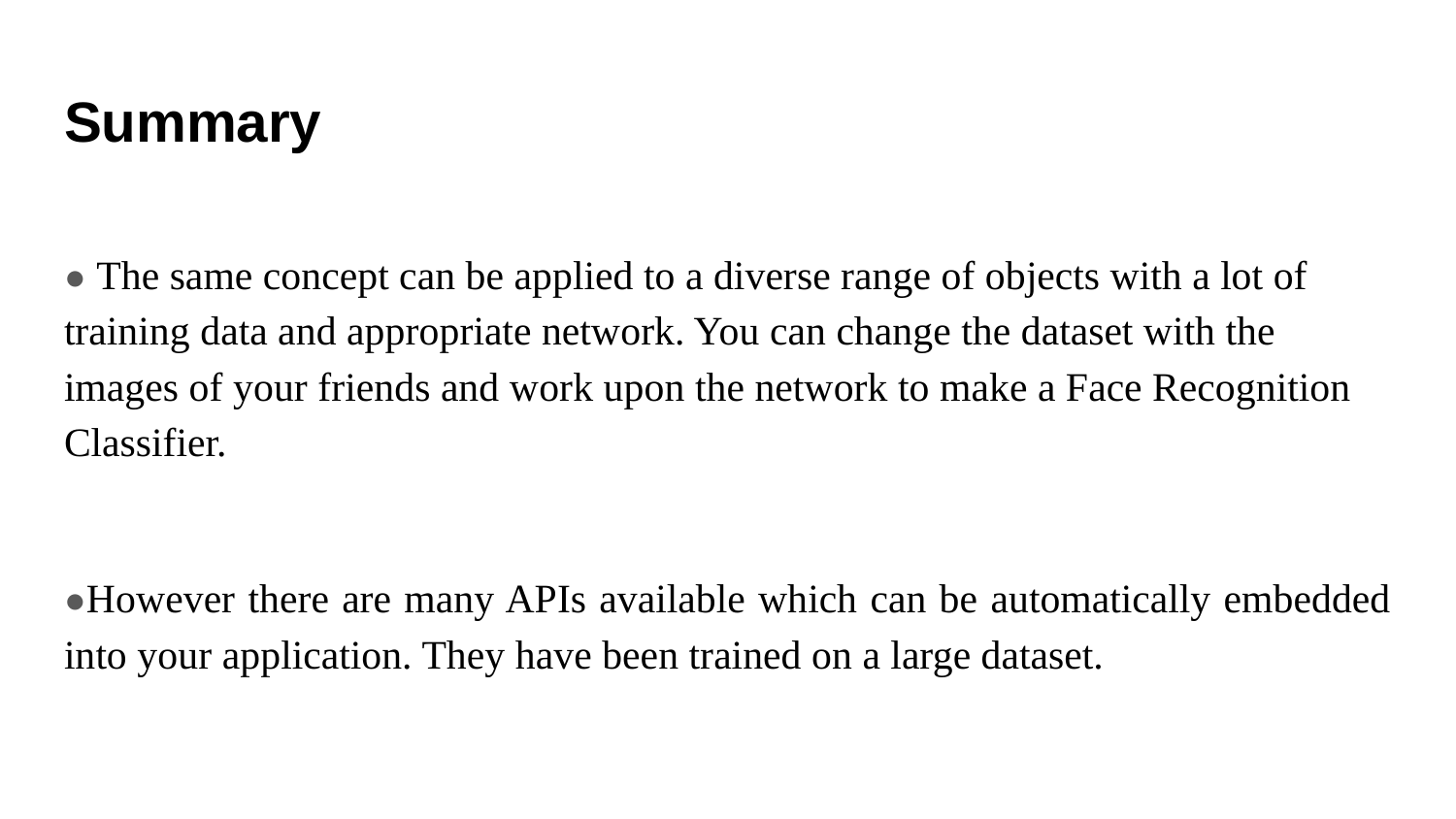

# Summary

● The same concept can be applied to a diverse range of objects with a lot of training data and appropriate network. You can change the dataset with the images of your friends and work upon the network to make a Face Recognition Classifier.

●However there are many APIs available which can be automatically embedded into your application. They have been trained on a large dataset.